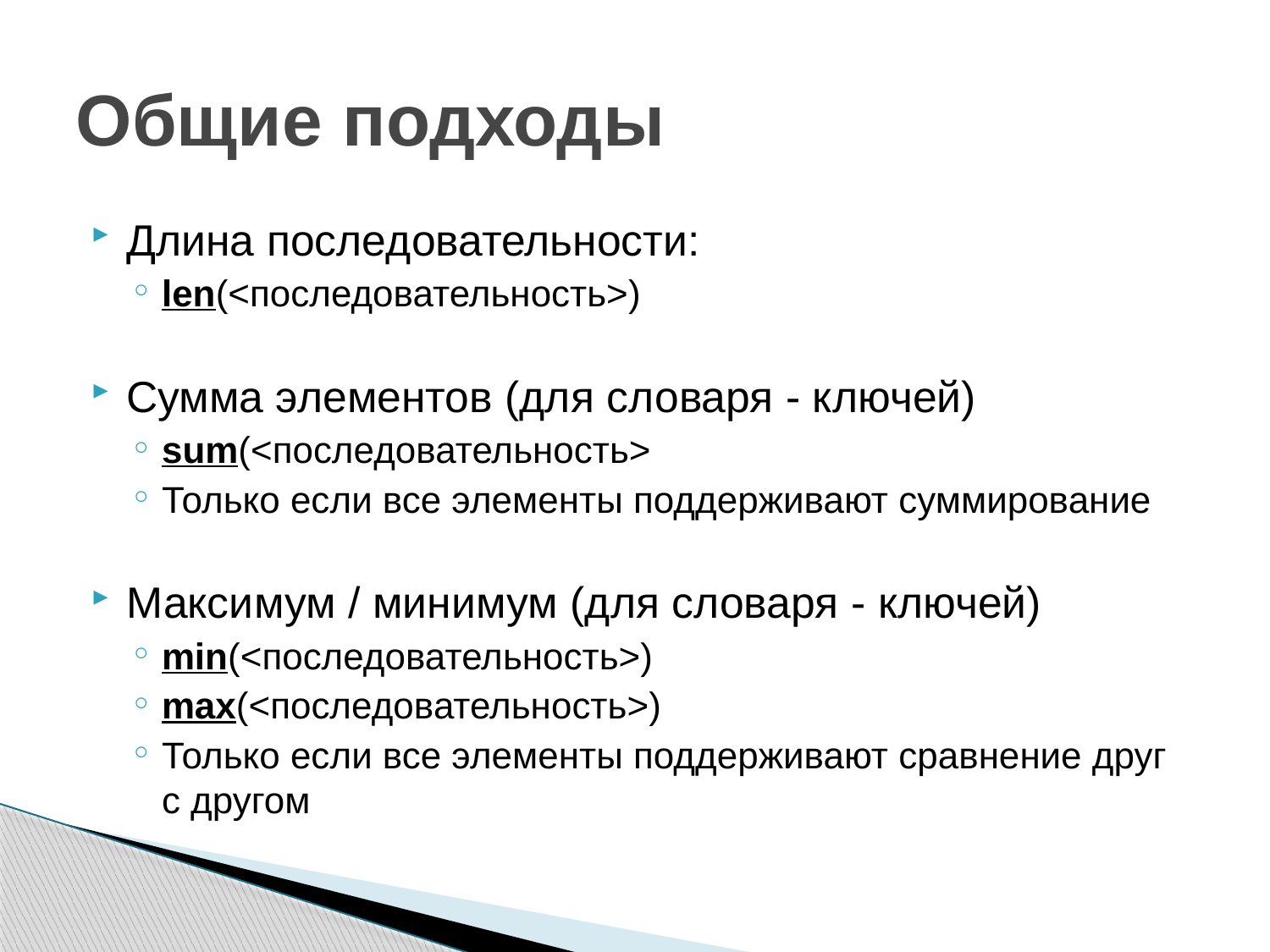

# Общие подходы
Длина последовательности:
len(<последовательность>)

Сумма элементов (для словаря - ключей)
sum(<последовательность>
Только если все элементы поддерживают суммирование

Максимум / минимум (для словаря - ключей)
min(<последовательность>)
max(<последовательность>)
Только если все элементы поддерживают сравнение друг с другом